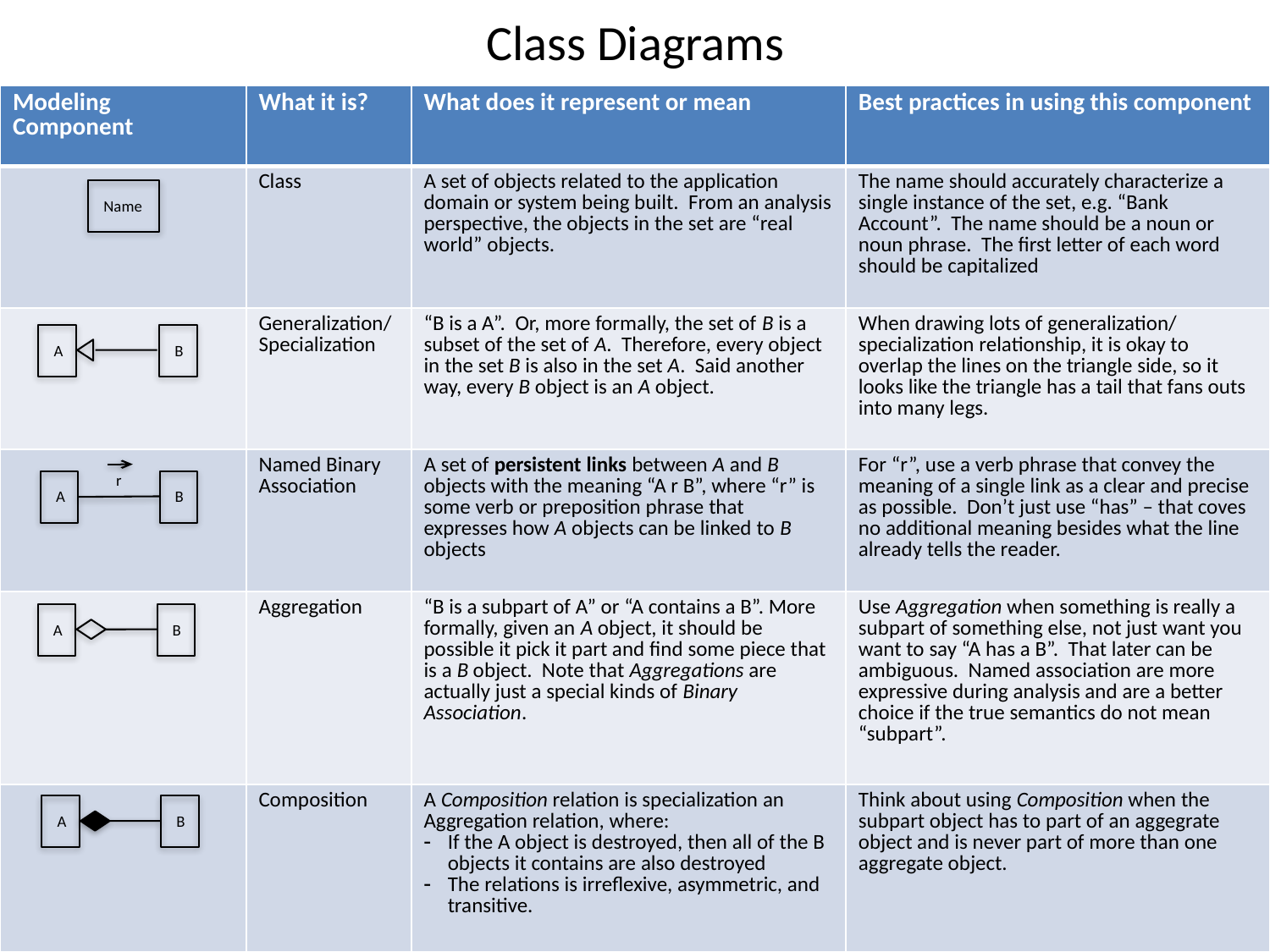

# Class Diagrams
| Modeling Component | What it is? | What does it represent or mean | Best practices in using this component |
| --- | --- | --- | --- |
|  | Class | A set of objects related to the application domain or system being built. From an analysis perspective, the objects in the set are “real world” objects. | The name should accurately characterize a single instance of the set, e.g. “Bank Account”. The name should be a noun or noun phrase. The first letter of each word should be capitalized |
|  | Generalization/ Specialization | “B is a A”. Or, more formally, the set of B is a subset of the set of A. Therefore, every object in the set B is also in the set A. Said another way, every B object is an A object. | When drawing lots of generalization/ specialization relationship, it is okay to overlap the lines on the triangle side, so it looks like the triangle has a tail that fans outs into many legs. |
|  | Named Binary Association | A set of persistent links between A and B objects with the meaning “A r B”, where “r” is some verb or preposition phrase that expresses how A objects can be linked to B objects | For “r”, use a verb phrase that convey the meaning of a single link as a clear and precise as possible. Don’t just use “has” – that coves no additional meaning besides what the line already tells the reader. |
|  | Aggregation | “B is a subpart of A” or “A contains a B”. More formally, given an A object, it should be possible it pick it part and find some piece that is a B object. Note that Aggregations are actually just a special kinds of Binary Association. | Use Aggregation when something is really a subpart of something else, not just want you want to say “A has a B”. That later can be ambiguous. Named association are more expressive during analysis and are a better choice if the true semantics do not mean “subpart”. |
|  | Composition | A Composition relation is specialization an Aggregation relation, where: If the A object is destroyed, then all of the B objects it contains are also destroyed The relations is irreflexive, asymmetric, and transitive. | Think about using Composition when the subpart object has to part of an aggegrate object and is never part of more than one aggregate object. |

Name

A

B

r

A

B

A

B

A

B